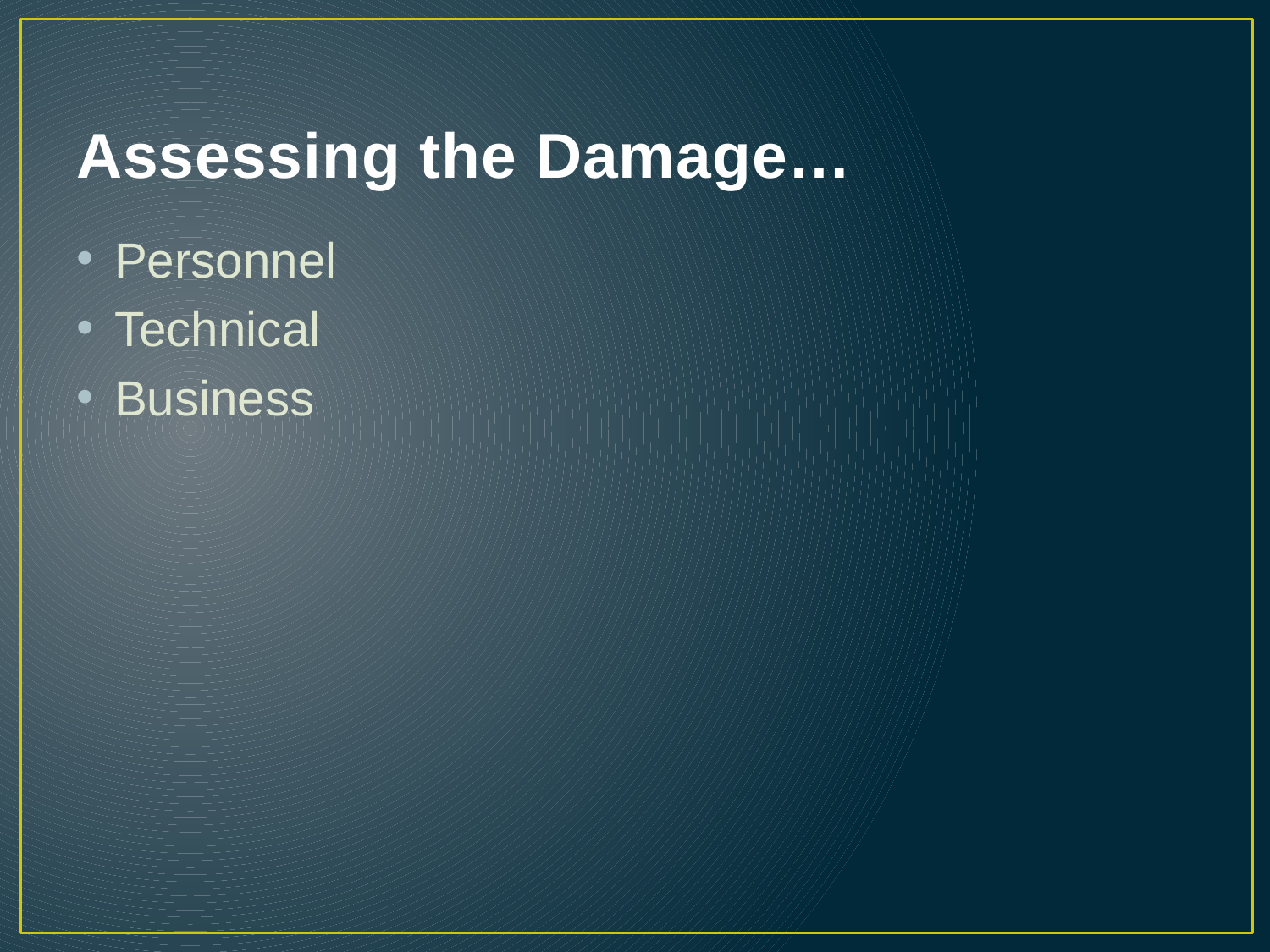

# Assessing the Damage…
Personnel
Technical
Business